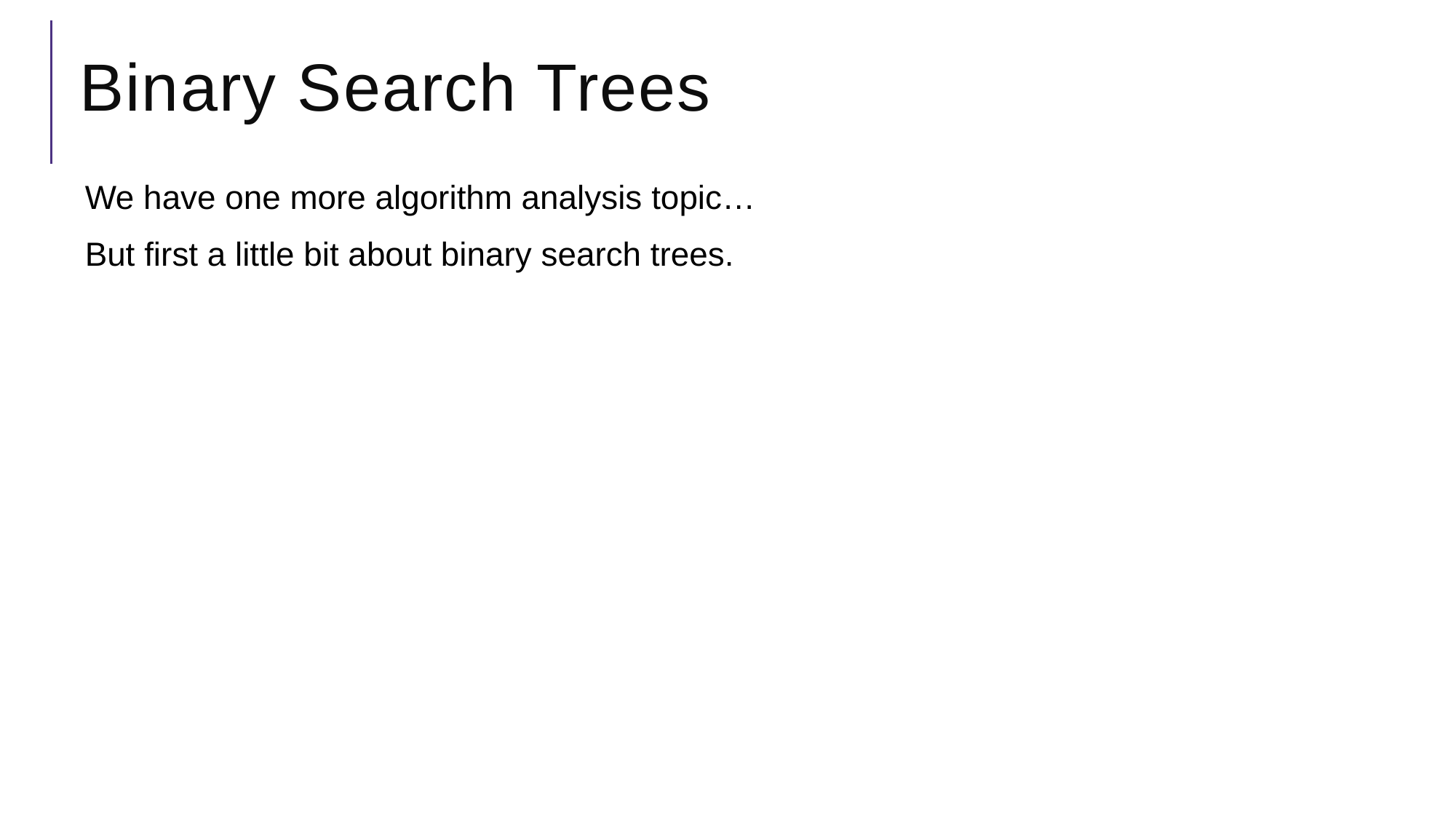

# Binary Search Trees
We have one more algorithm analysis topic…
But first a little bit about binary search trees.